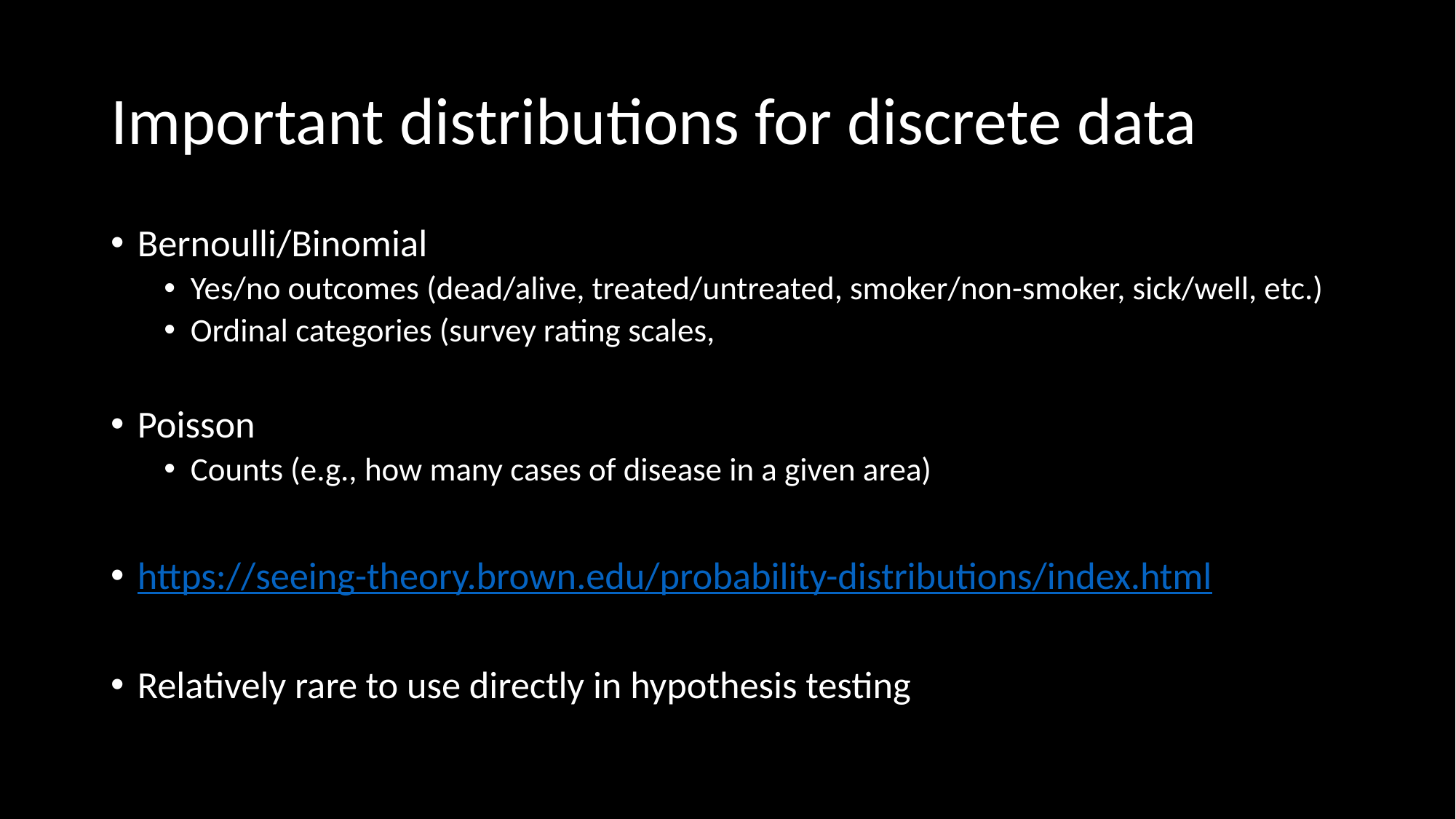

# Important distributions for discrete data
Bernoulli/Binomial
Yes/no outcomes (dead/alive, treated/untreated, smoker/non-smoker, sick/well, etc.)
Ordinal categories (survey rating scales,

Poisson
Counts (e.g., how many cases of disease in a given area)

https://seeing-theory.brown.edu/probability-distributions/index.html

Relatively rare to use directly in hypothesis testing